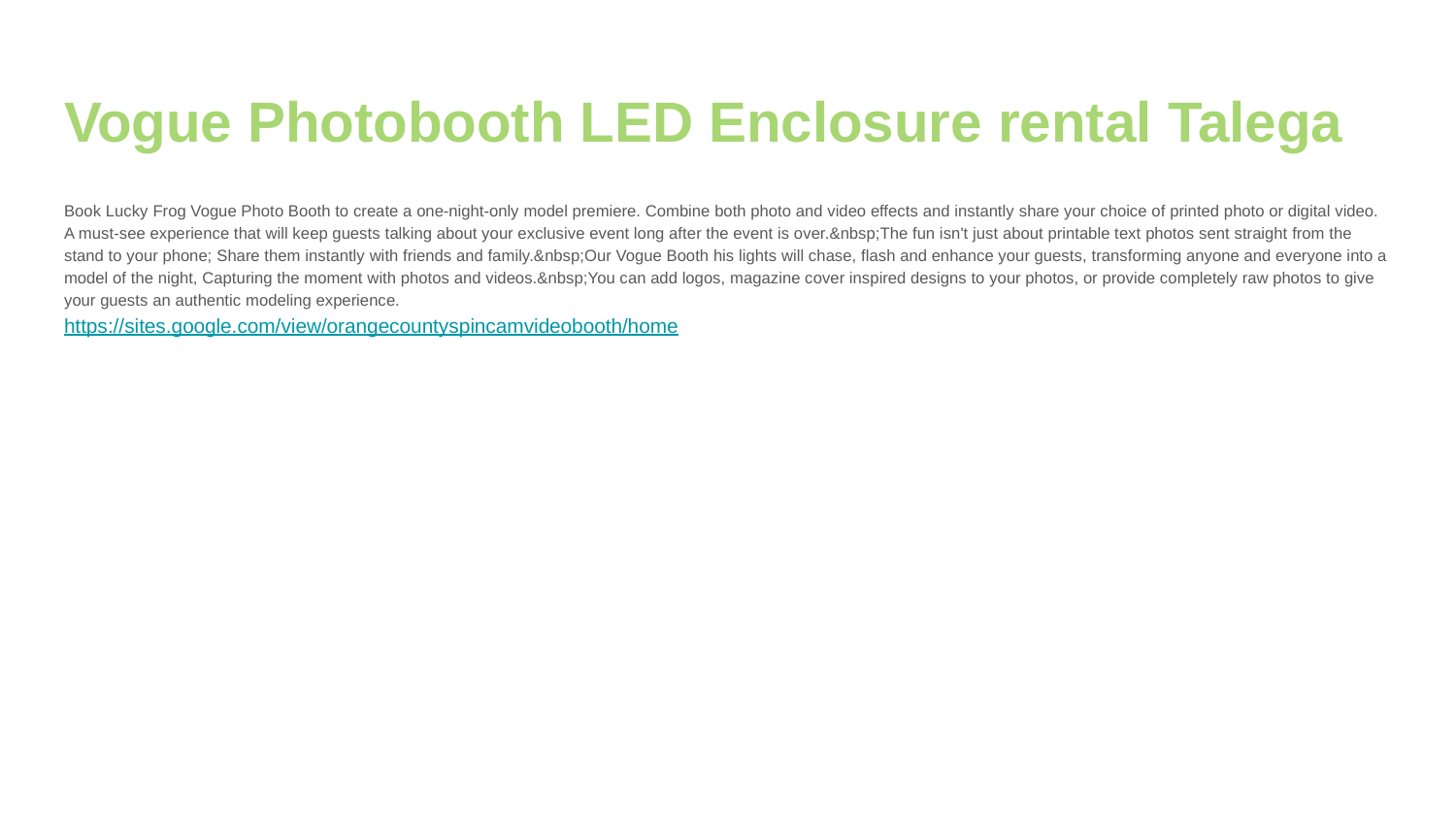

# Vogue Photobooth LED Enclosure rental Talega
Book Lucky Frog Vogue Photo Booth to create a one-night-only model premiere. Combine both photo and video effects and instantly share your choice of printed photo or digital video. A must-see experience that will keep guests talking about your exclusive event long after the event is over.&nbsp;The fun isn't just about printable text photos sent straight from the stand to your phone; Share them instantly with friends and family.&nbsp;Our Vogue Booth his lights will chase, flash and enhance your guests, transforming anyone and everyone into a model of the night, Capturing the moment with photos and videos.&nbsp;You can add logos, magazine cover inspired designs to your photos, or provide completely raw photos to give your guests an authentic modeling experience.
https://sites.google.com/view/orangecountyspincamvideobooth/home